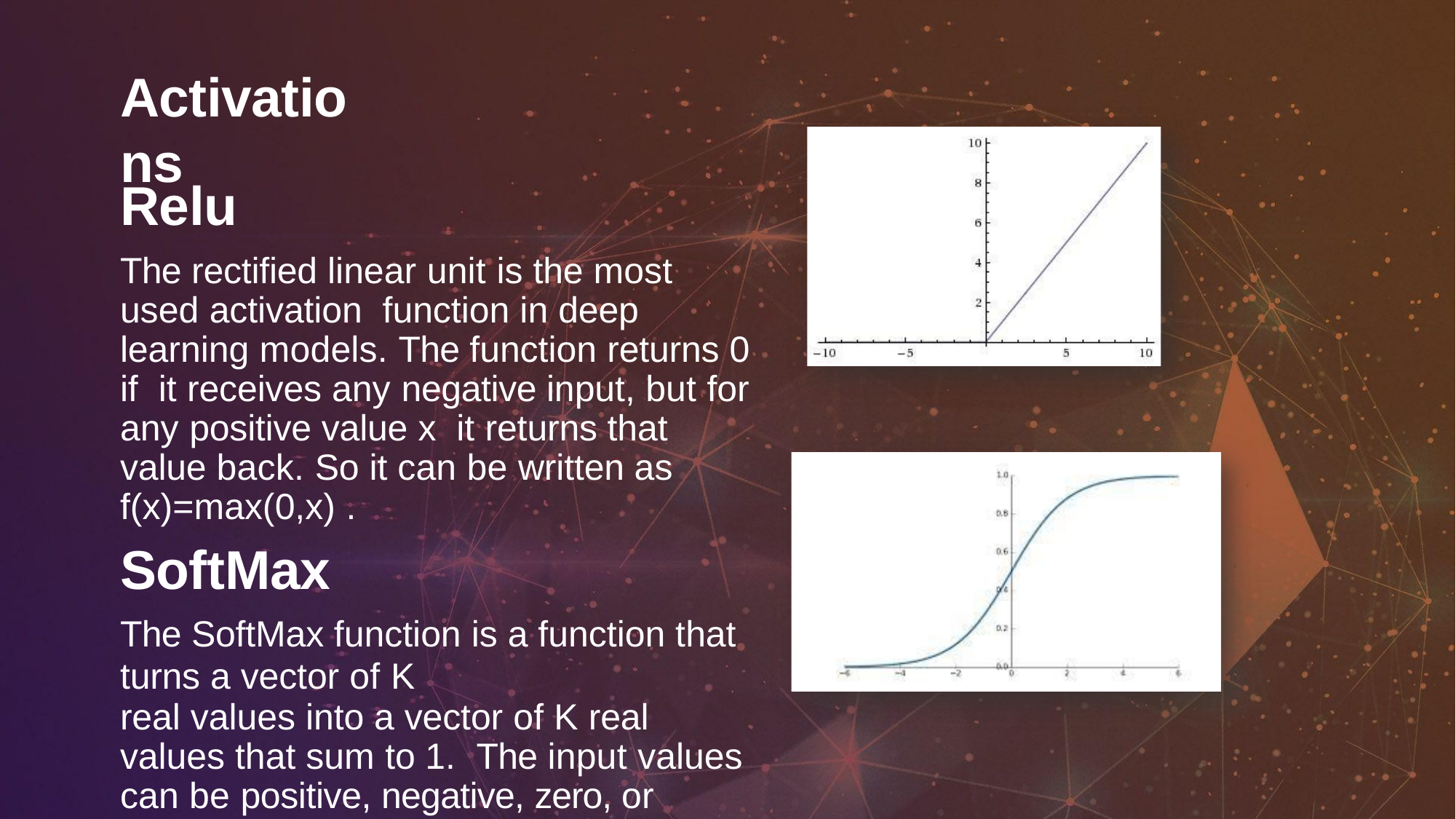

# Activations

Relu
The rectified linear unit is the most used activation  function in deep learning models. The function returns 0 if  it receives any negative input, but for any positive value x  it returns that value back. So it can be written as  f(x)=max(0,x) .
SoftMax
The SoftMax function is a function that turns a vector of K
real values into a vector of K real values that sum to 1.  The input values can be positive, negative, zero, or greater  than one, but the SoftMax transforms them into values  between 0 and 1, so that they can be interpreted as  probabilities.